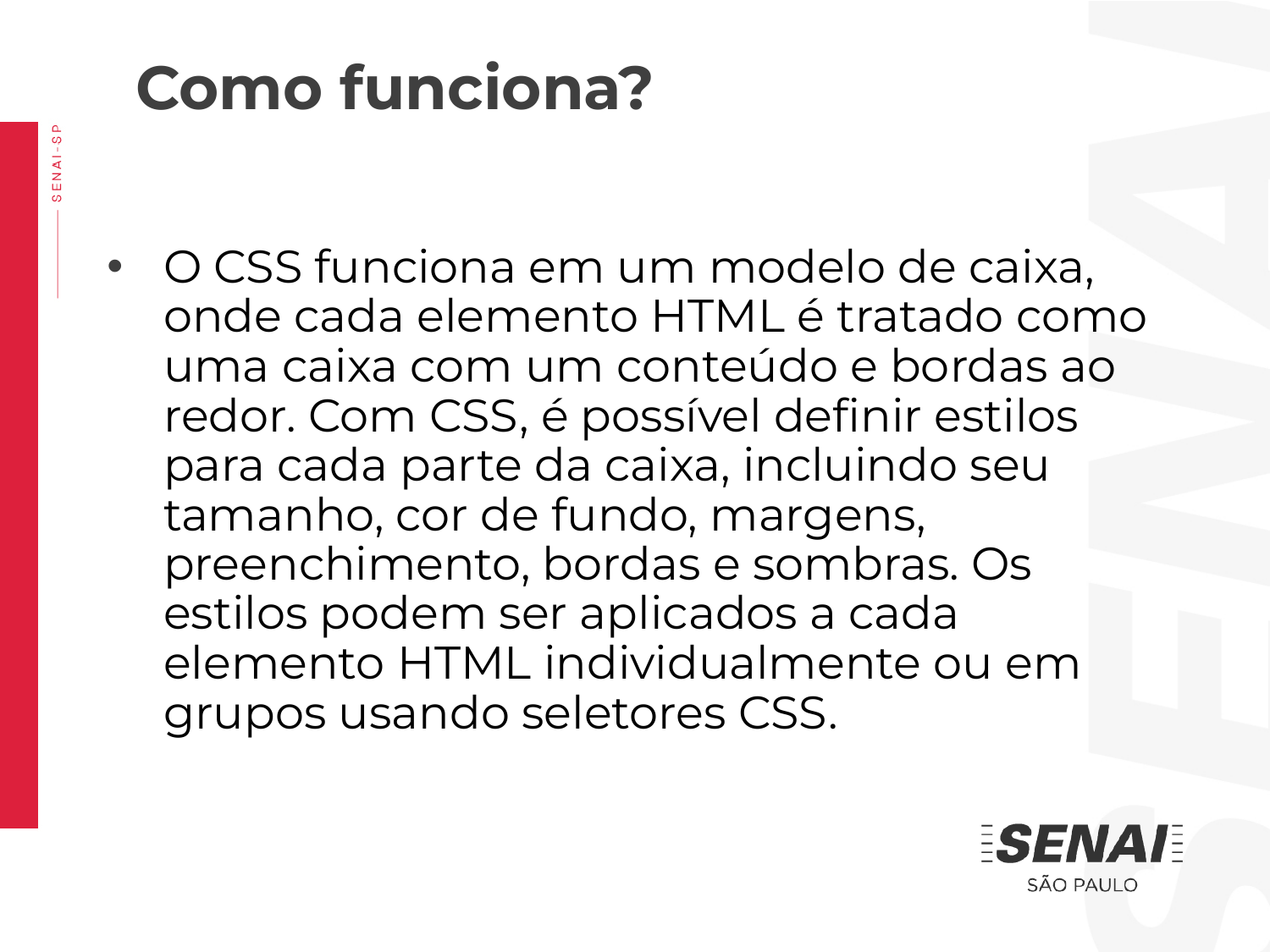

Como funciona?
O CSS funciona em um modelo de caixa, onde cada elemento HTML é tratado como uma caixa com um conteúdo e bordas ao redor. Com CSS, é possível definir estilos para cada parte da caixa, incluindo seu tamanho, cor de fundo, margens, preenchimento, bordas e sombras. Os estilos podem ser aplicados a cada elemento HTML individualmente ou em grupos usando seletores CSS.